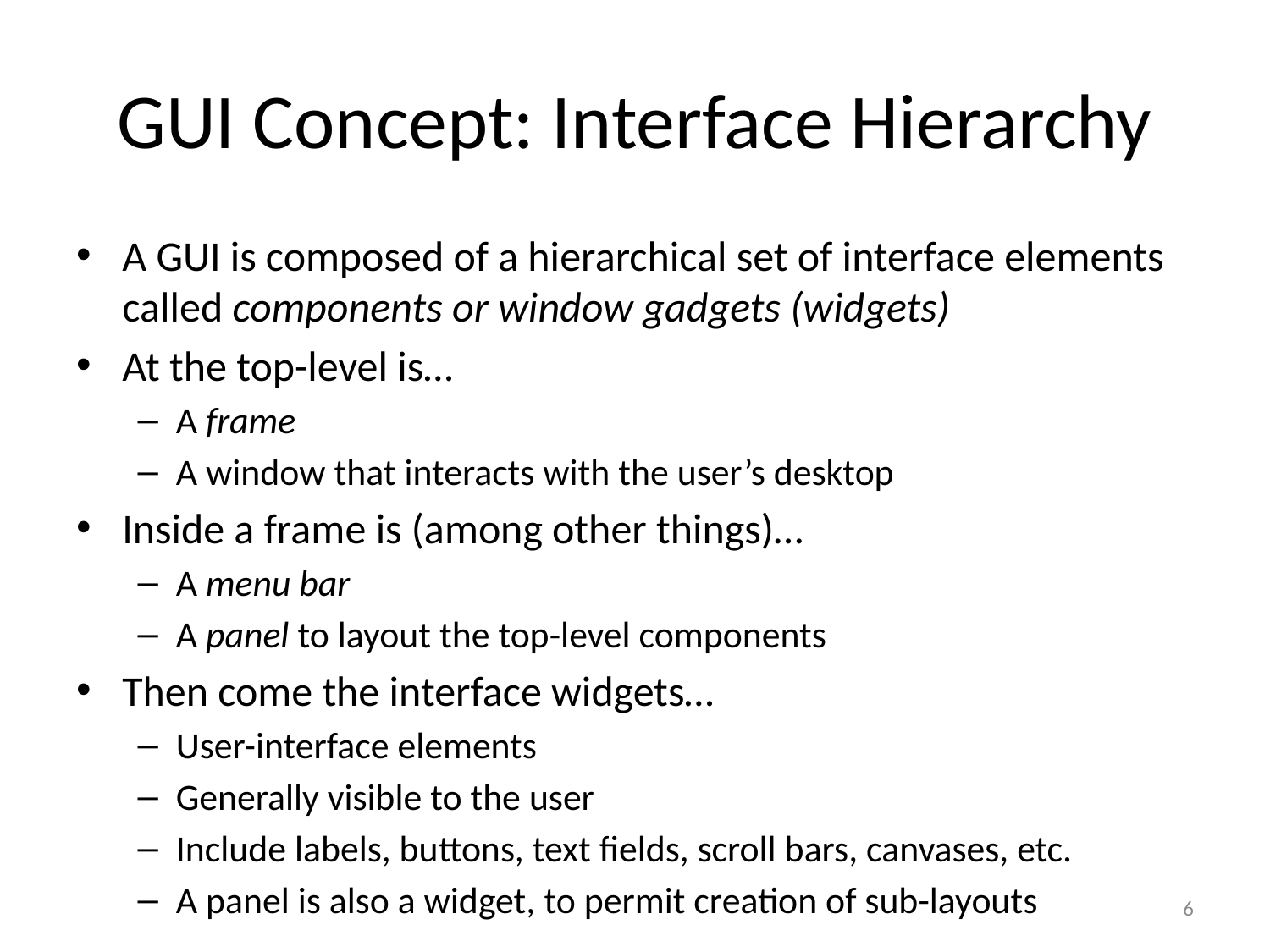

# GUI Concept: Interface Hierarchy
A GUI is composed of a hierarchical set of interface elements called components or window gadgets (widgets)
At the top-level is…
A frame
A window that interacts with the user’s desktop
Inside a frame is (among other things)…
A menu bar
A panel to layout the top-level components
Then come the interface widgets…
User-interface elements
Generally visible to the user
Include labels, buttons, text fields, scroll bars, canvases, etc.
A panel is also a widget, to permit creation of sub-layouts
6